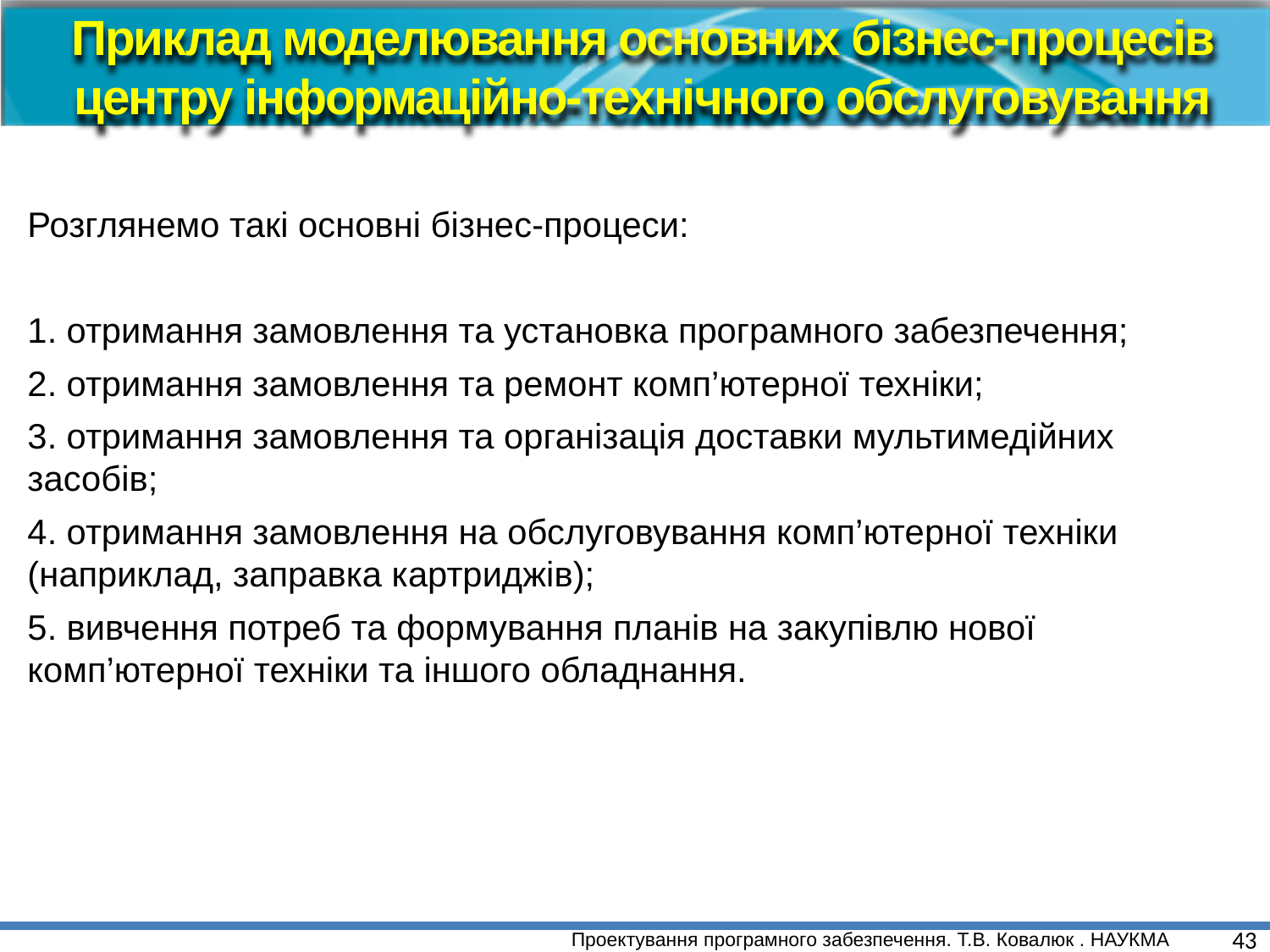

Приклад моделювання основних бізнес-процесів центру інформаційно-технічного обслуговування
Розглянемо такі основні бізнес-процеси:

1. отримання замовлення та установка програмного забезпечення;
2. отримання замовлення та ремонт комп’ютерної техніки;
3. отримання замовлення та організація доставки мультимедійних засобів;
4. отримання замовлення на обслуговування комп’ютерної техніки (наприклад, заправка картриджів);
5. вивчення потреб та формування планів на закупівлю нової комп’ютерної техніки та іншого обладнання.
43